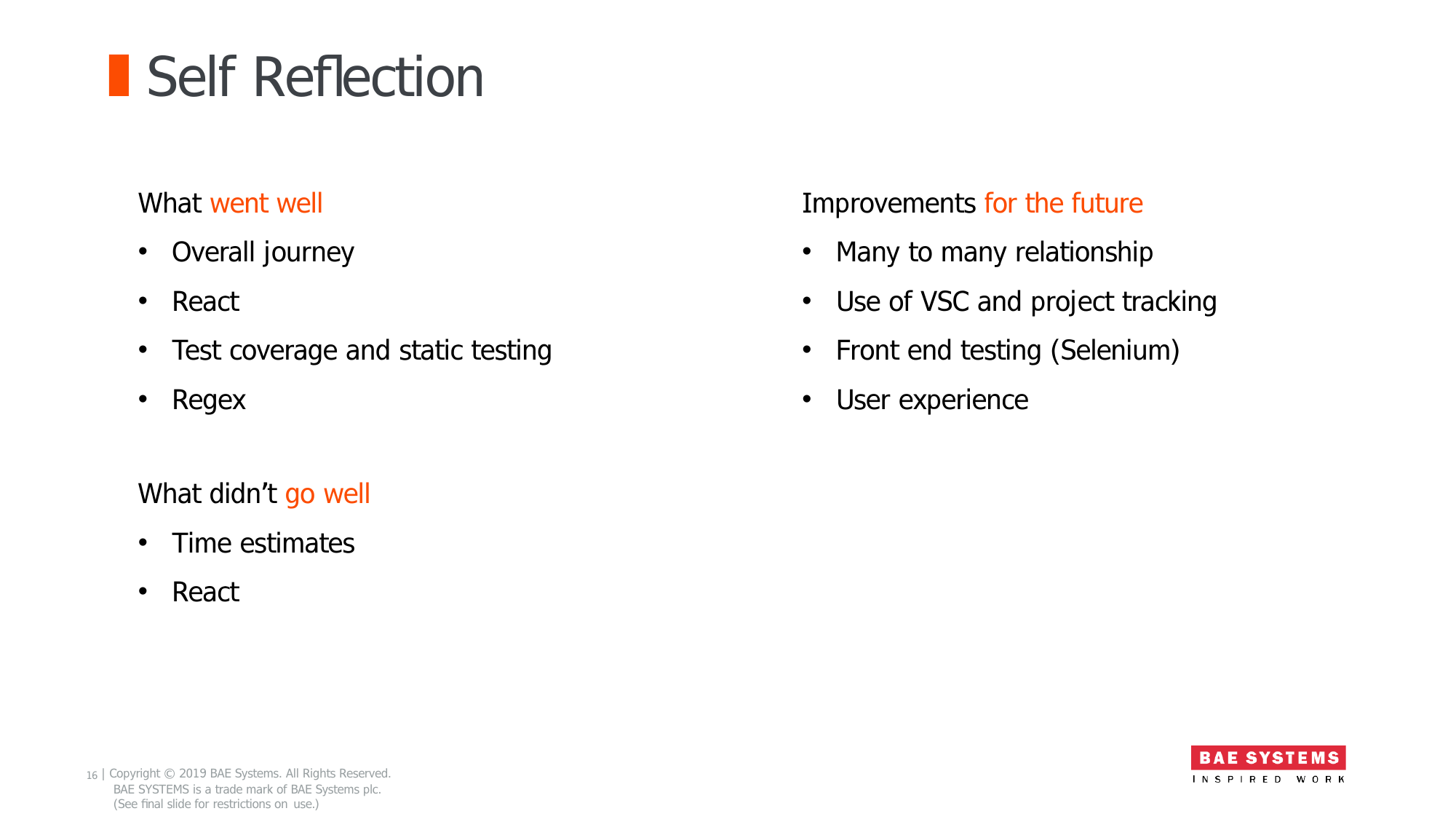

Self Reflection
What went well
Overall journey
React
Test coverage and static testing
Regex

Improvements for the future
Many to many relationship
Use of VSC and project tracking
Front end testing (Selenium)
User experience

What didn’t go well
Time estimates
React

16 | Copyright © 2019 BAE Systems. All Rights Reserved.  BAE SYSTEMS is a trade mark of BAE Systems plc.  (See final slide for restrictions on use.)